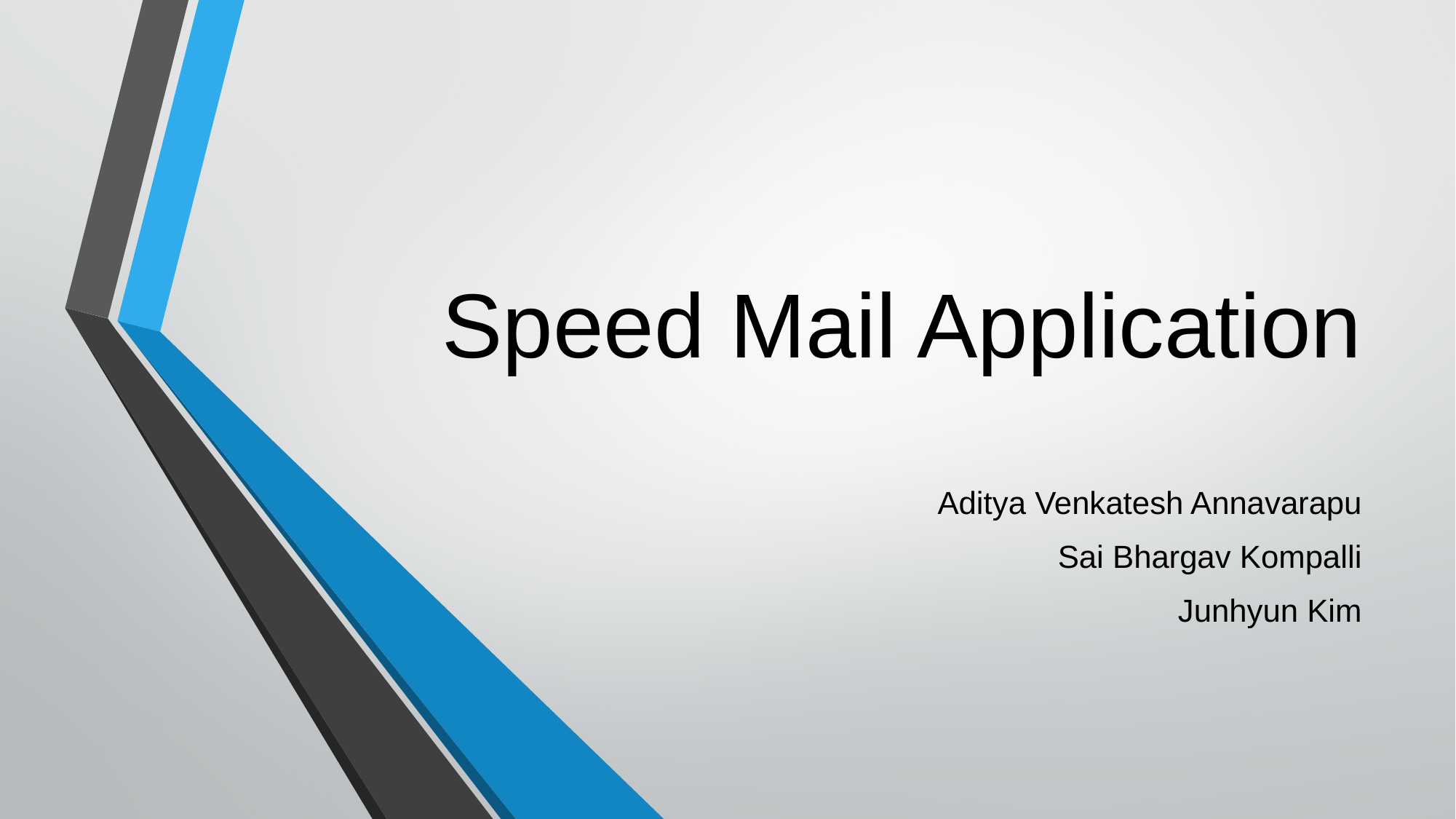

# Speed Mail Application
Aditya Venkatesh Annavarapu
Sai Bhargav Kompalli
Junhyun Kim